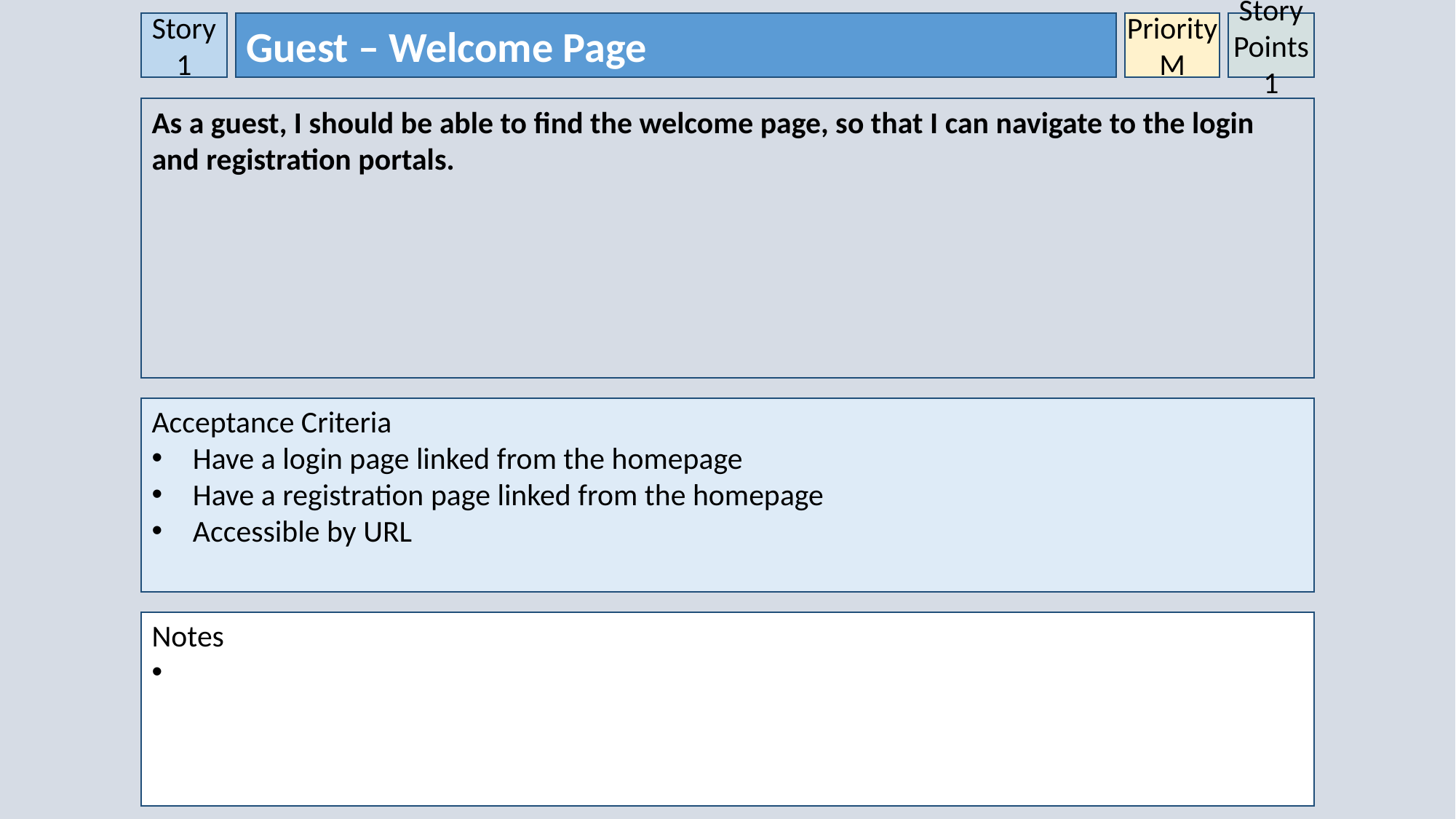

Story 1
Guest – Welcome Page
Priority
M
Story Points
1
As a guest, I should be able to find the welcome page, so that I can navigate to the login and registration portals.
Acceptance Criteria
Have a login page linked from the homepage
Have a registration page linked from the homepage
Accessible by URL
Notes